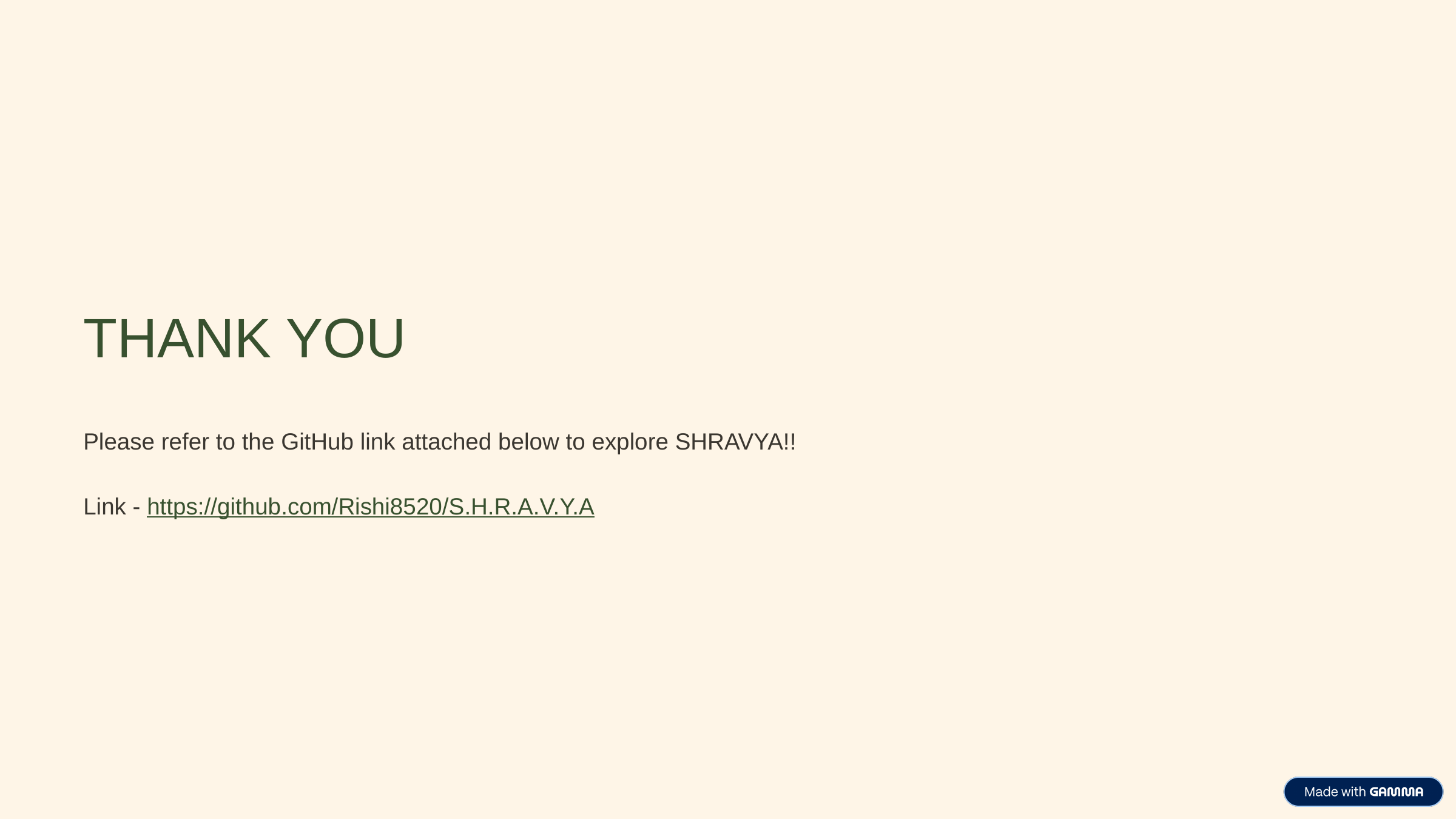

THANK YOU
Please refer to the GitHub link attached below to explore SHRAVYA!!
Link - https://github.com/Rishi8520/S.H.R.A.V.Y.A